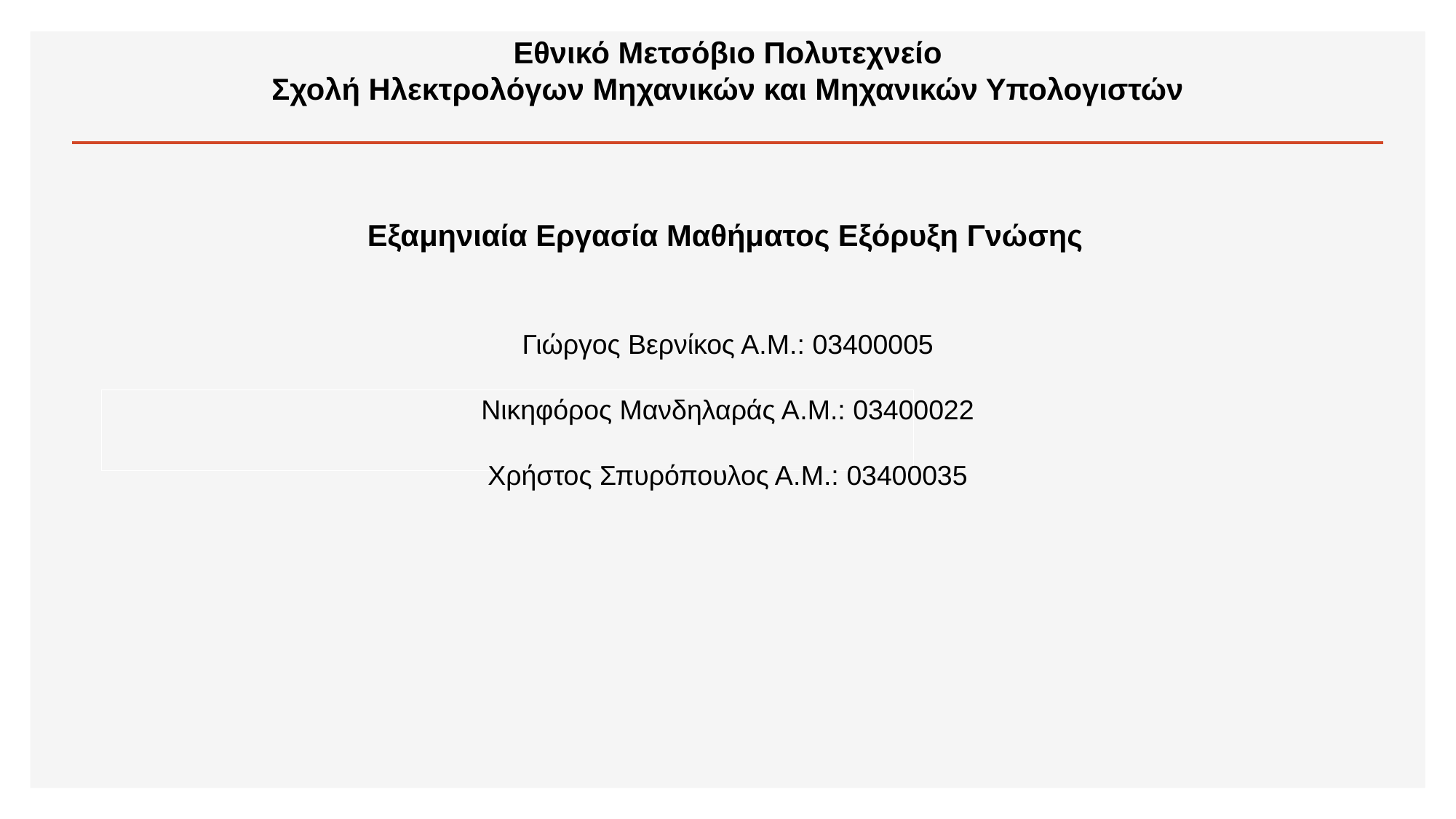

Εθνικό Μετσόβιο Πολυτεχνείο
Σχολή Ηλεκτρολόγων Μηχανικών και Μηχανικών Υπολογιστών

Εξαμηνιαία Εργασία Μαθήματος Εξόρυξη Γνώσης

Γιώργος Βερνίκος Α.Μ.: 03400005
Νικηφόρος Μανδηλαράς Α.Μ.: 03400022

Χρήστος Σπυρόπουλος Α.Μ.: 03400035

#